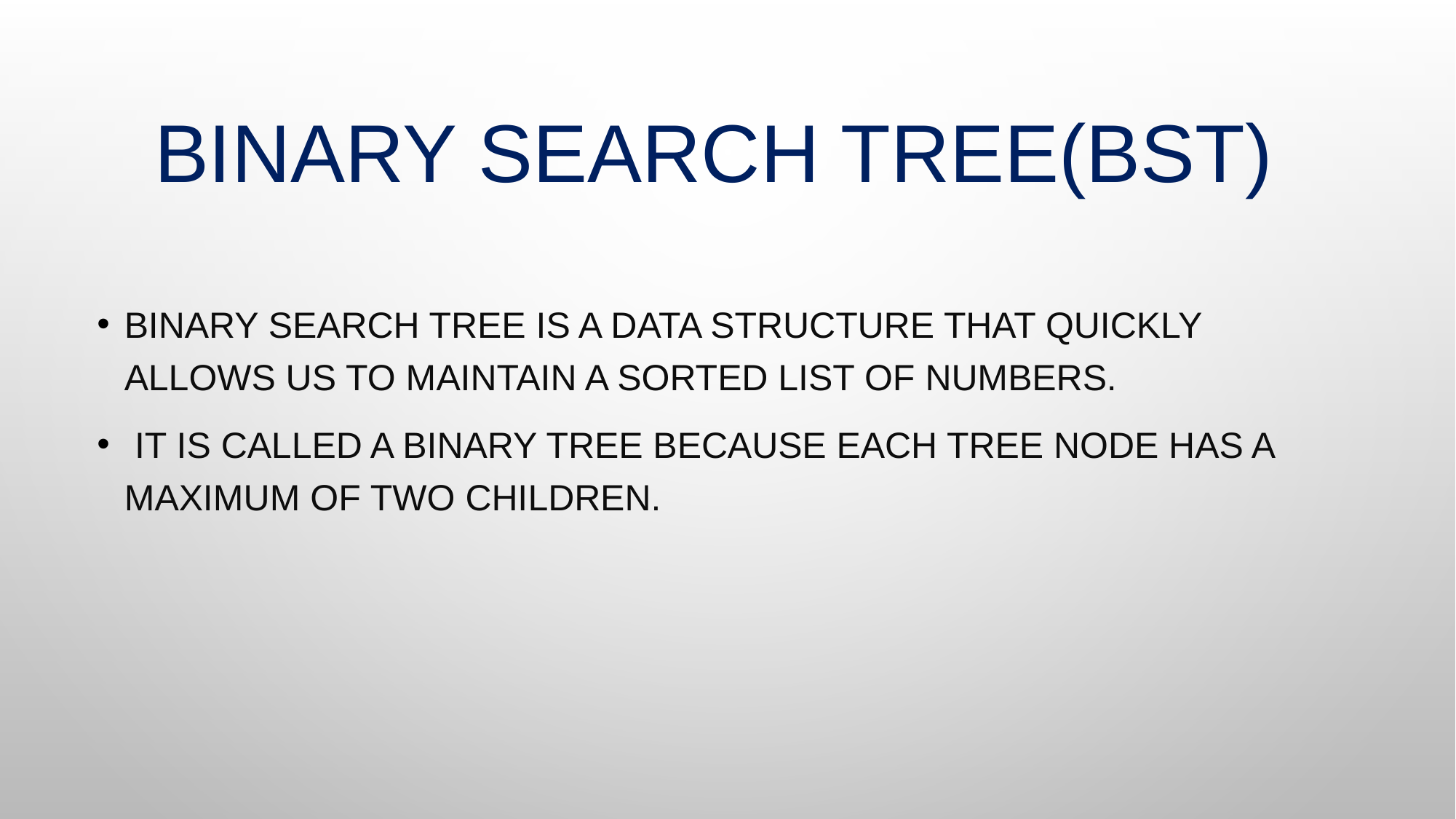

# Binary search tree(BST)
Binary search tree is a data structure that quickly allows us to maintain a sorted list of numbers.
 It is called a binary tree because each tree node has a maximum of two children.